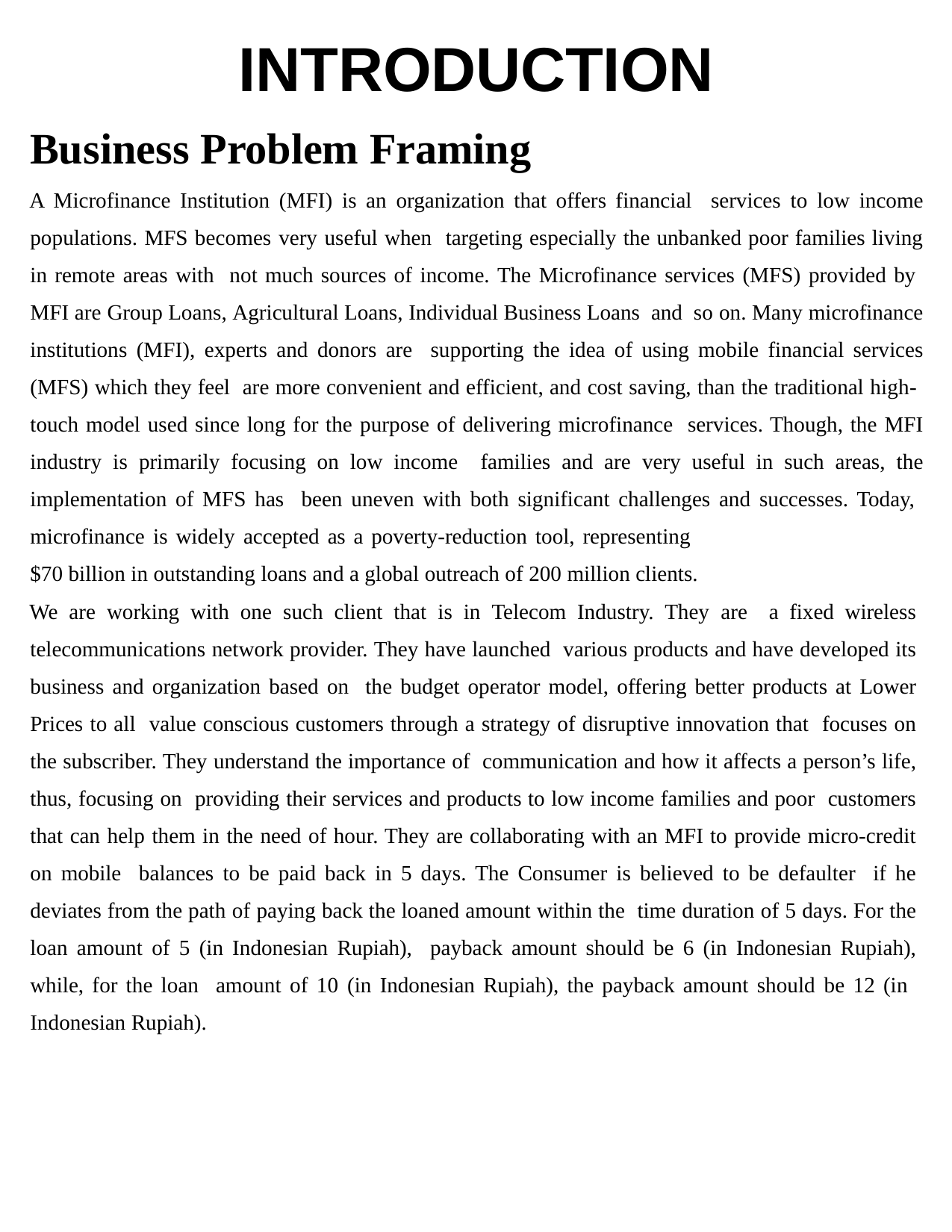

INTRODUCTION
Business Problem Framing
A Microfinance Institution (MFI) is an organization that offers financial  services to low income populations. MFS becomes very useful when  targeting especially the unbanked poor families living in remote areas with  not much sources of income. The Microfinance services (MFS) provided by  MFI are Group Loans, Agricultural Loans, Individual Business Loans and  so on. Many microfinance institutions (MFI), experts and donors are  supporting the idea of using mobile financial services (MFS) which they feel  are more convenient and efficient, and cost saving, than the traditional high-  touch model used since long for the purpose of delivering microfinance  services. Though, the MFI industry is primarily focusing on low income  families and are very useful in such areas, the implementation of MFS has  been uneven with both significant challenges and successes. Today,  microfinance is widely accepted as a poverty-reduction tool, representing
$70 billion in outstanding loans and a global outreach of 200 million clients.
We are working with one such client that is in Telecom Industry. They are  a fixed wireless telecommunications network provider. They have launched  various products and have developed its business and organization based on  the budget operator model, offering better products at Lower Prices to all  value conscious customers through a strategy of disruptive innovation that  focuses on the subscriber. They understand the importance of  communication and how it affects a person’s life, thus, focusing on  providing their services and products to low income families and poor  customers that can help them in the need of hour. They are collaborating with an MFI to provide micro-credit on mobile  balances to be paid back in 5 days. The Consumer is believed to be defaulter  if he deviates from the path of paying back the loaned amount within the  time duration of 5 days. For the loan amount of 5 (in Indonesian Rupiah),  payback amount should be 6 (in Indonesian Rupiah), while, for the loan  amount of 10 (in Indonesian Rupiah), the payback amount should be 12 (in  Indonesian Rupiah).